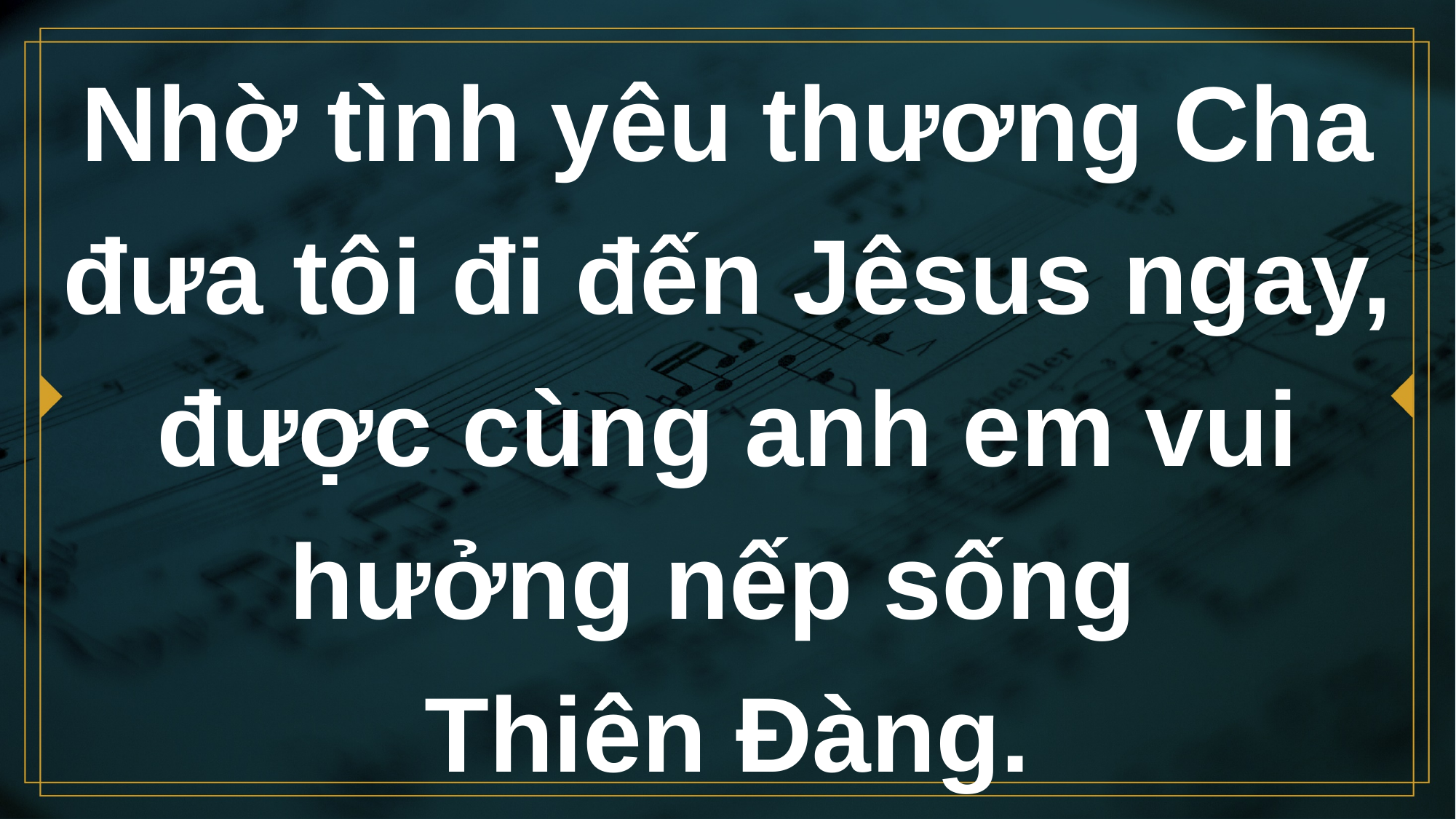

# Nhờ tình yêu thương Cha đưa tôi đi đến Jêsus ngay, được cùng anh em vui hưởng nếp sống Thiên Đàng.